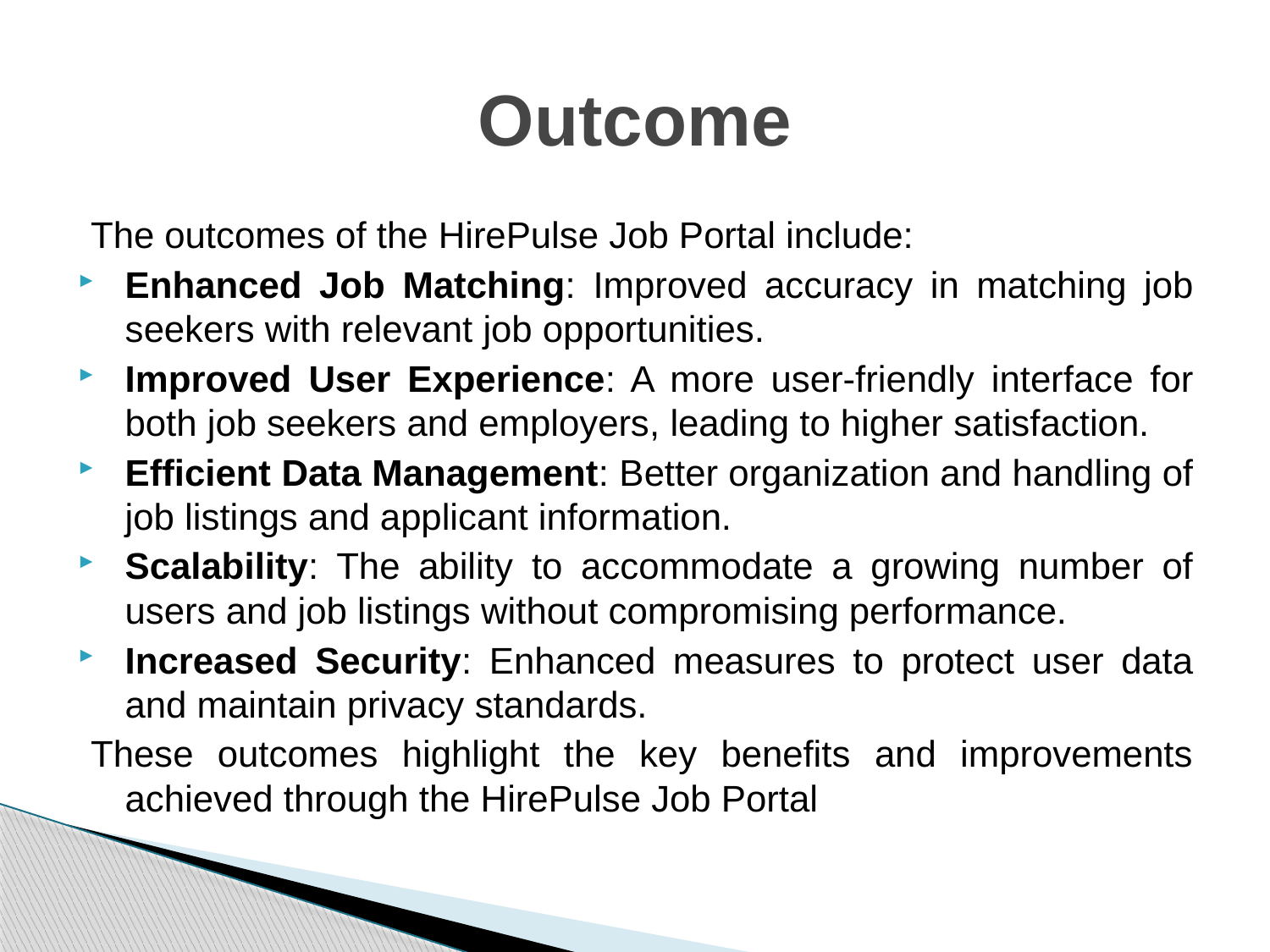

# Outcome
The outcomes of the HirePulse Job Portal include:
Enhanced Job Matching: Improved accuracy in matching job seekers with relevant job opportunities.
Improved User Experience: A more user-friendly interface for both job seekers and employers, leading to higher satisfaction.
Efficient Data Management: Better organization and handling of job listings and applicant information.
Scalability: The ability to accommodate a growing number of users and job listings without compromising performance.
Increased Security: Enhanced measures to protect user data and maintain privacy standards.
These outcomes highlight the key benefits and improvements achieved through the HirePulse Job Portal